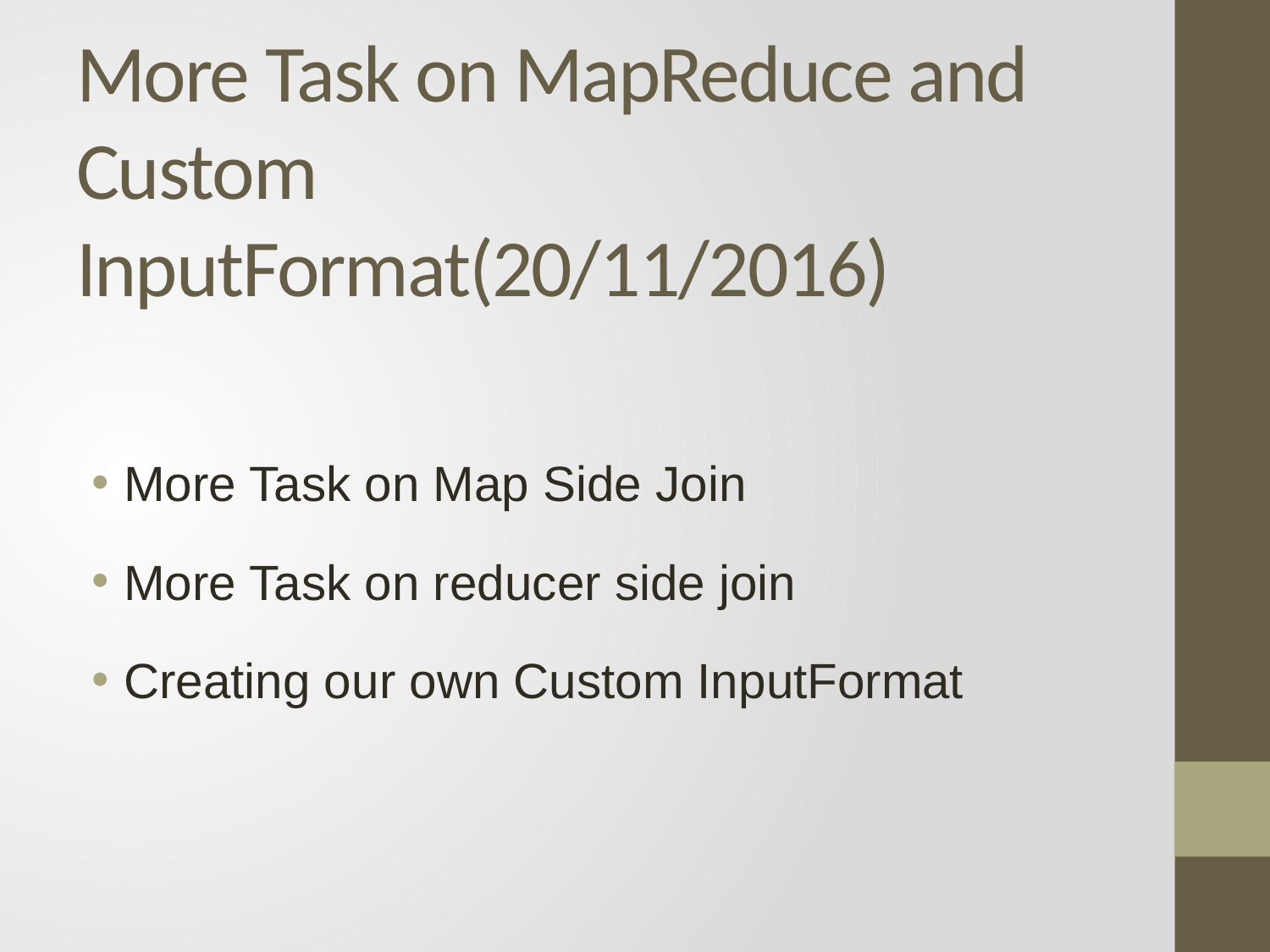

# More Task on MapReduce and Custom InputFormat(20/11/2016)
More Task on Map Side Join
More Task on reducer side join
Creating our own Custom InputFormat